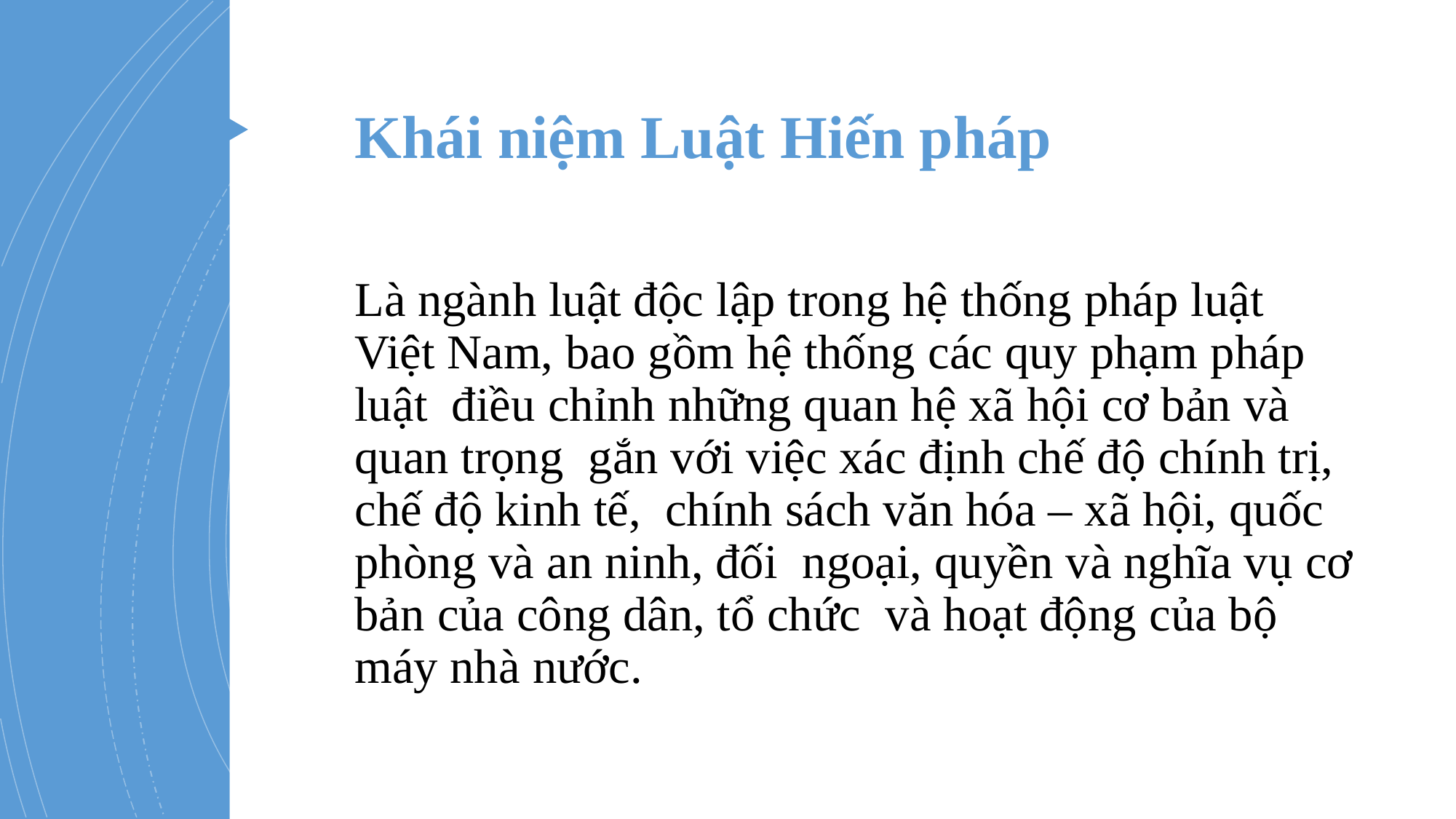

# Khái niệm Luật Hiến pháp

Là ngành luật độc lập trong hệ thống pháp luật  Việt Nam, bao gồm hệ thống các quy phạm pháp luật  điều chỉnh những quan hệ xã hội cơ bản và quan trọng  gắn với việc xác định chế độ chính trị, chế độ kinh tế,  chính sách văn hóa – xã hội, quốc phòng và an ninh, đối  ngoại, quyền và nghĩa vụ cơ bản của công dân, tổ chức  và hoạt động của bộ máy nhà nước.